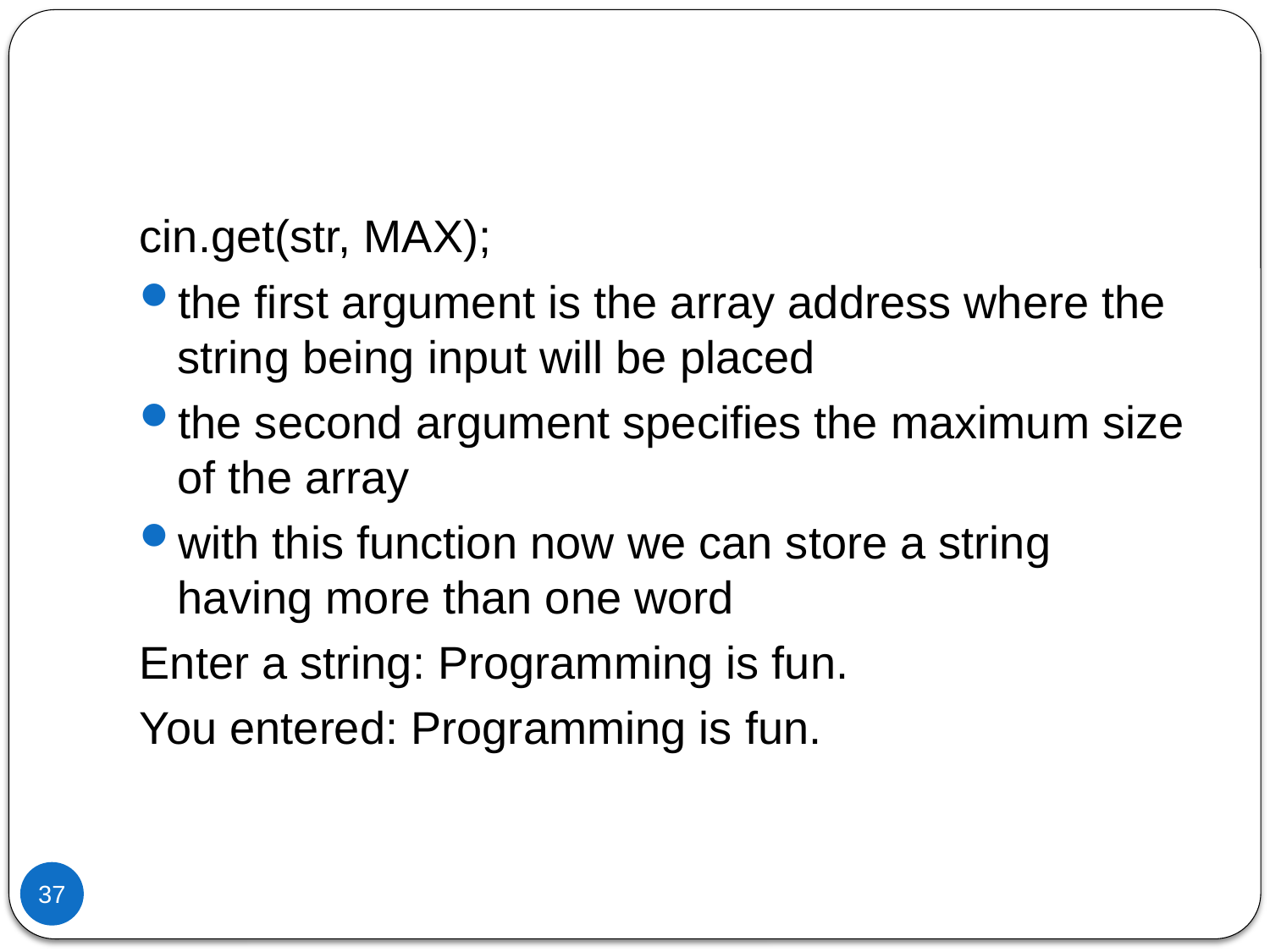

#
cin.get(str, MAX);
the first argument is the array address where the string being input will be placed
the second argument specifies the maximum size of the array
with this function now we can store a string having more than one word
Enter a string: Programming is fun.
You entered: Programming is fun.
37